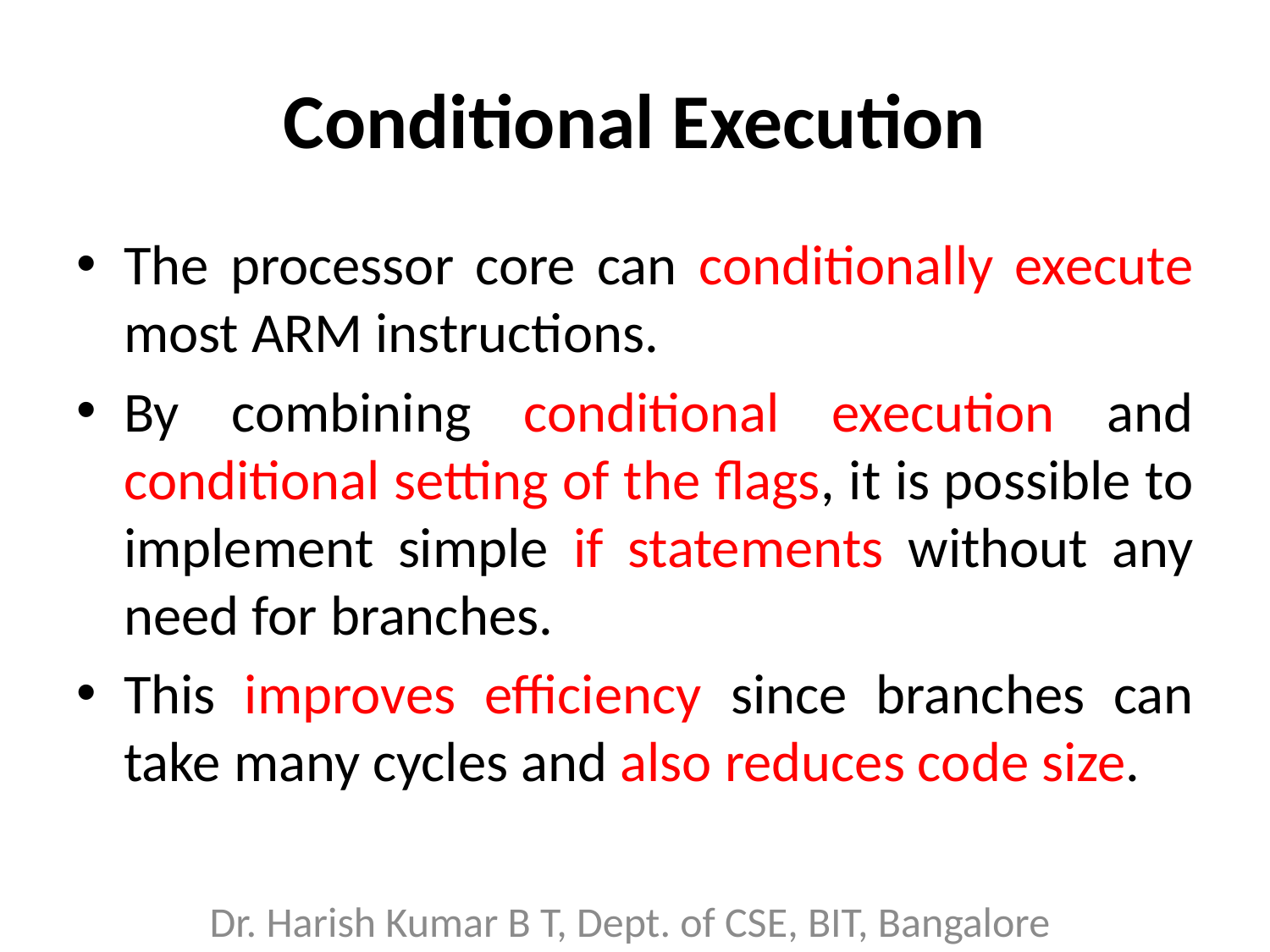

# Conditional Execution
The processor core can conditionally execute most ARM instructions.
By combining conditional execution and conditional setting of the flags, it is possible to implement simple if statements without any need for branches.
This improves efficiency since branches can take many cycles and also reduces code size.